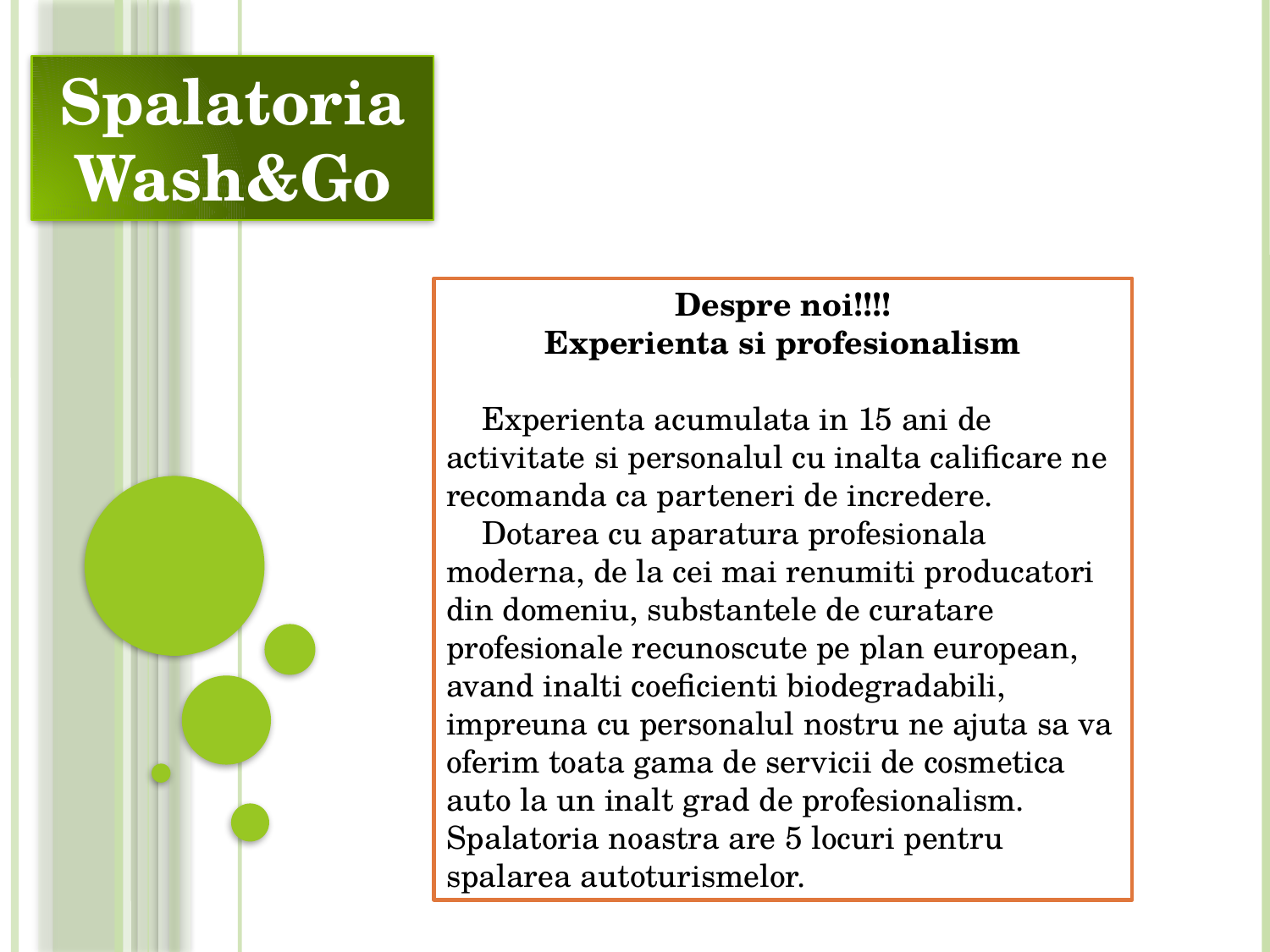

Spalatoria Wash&Go
Despre noi!!!!
Experienta si profesionalism

    Experienta acumulata in 15 ani de activitate si personalul cu inalta calificare ne recomanda ca parteneri de incredere.
    Dotarea cu aparatura profesionala moderna, de la cei mai renumiti producatori din domeniu, substantele de curatare profesionale recunoscute pe plan european, avand inalti coeficienti biodegradabili, impreuna cu personalul nostru ne ajuta sa va oferim toata gama de servicii de cosmetica auto la un inalt grad de profesionalism.
Spalatoria noastra are 5 locuri pentru spalarea autoturismelor.